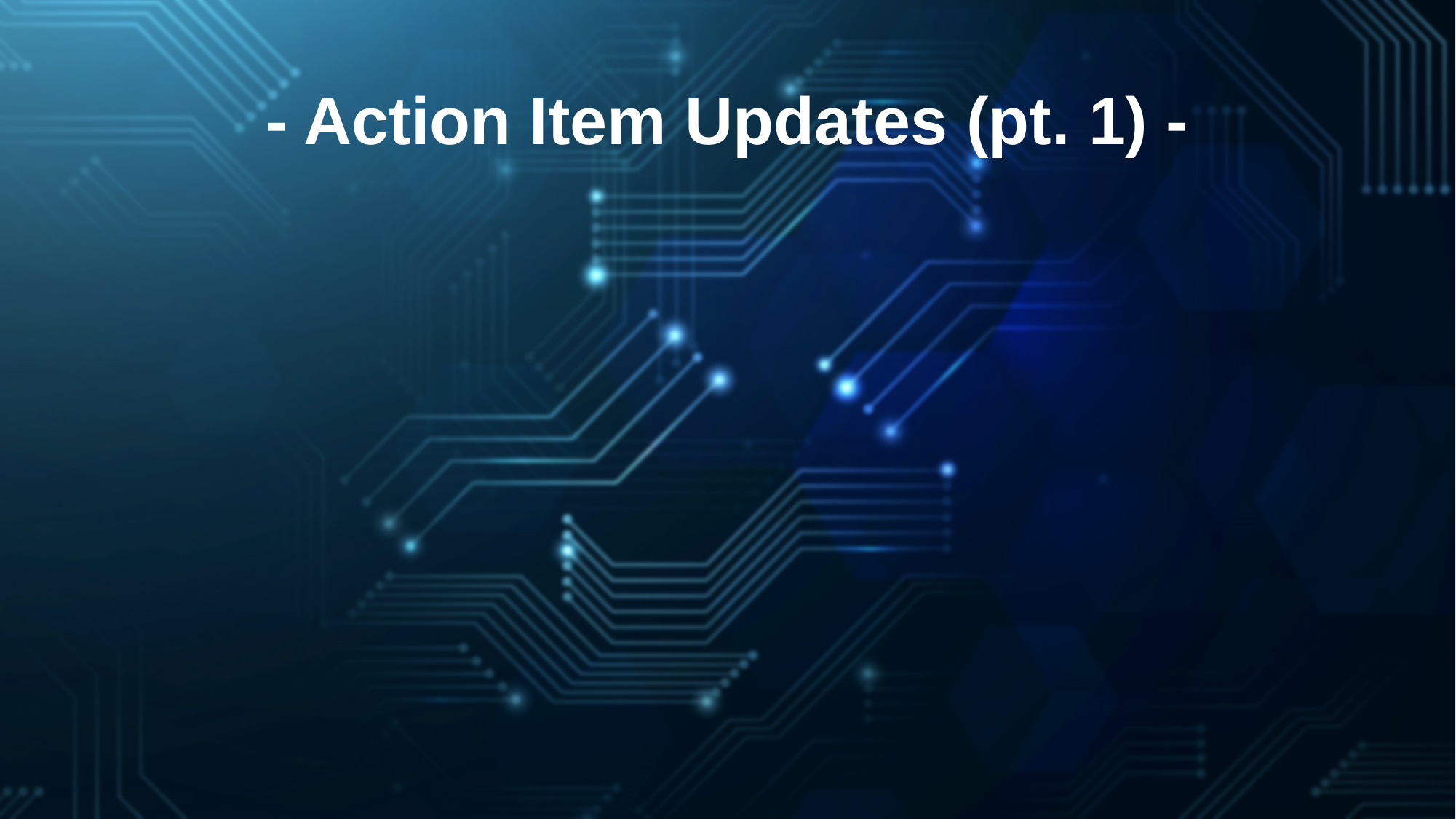

# - Action Item Updates (pt. 1) -